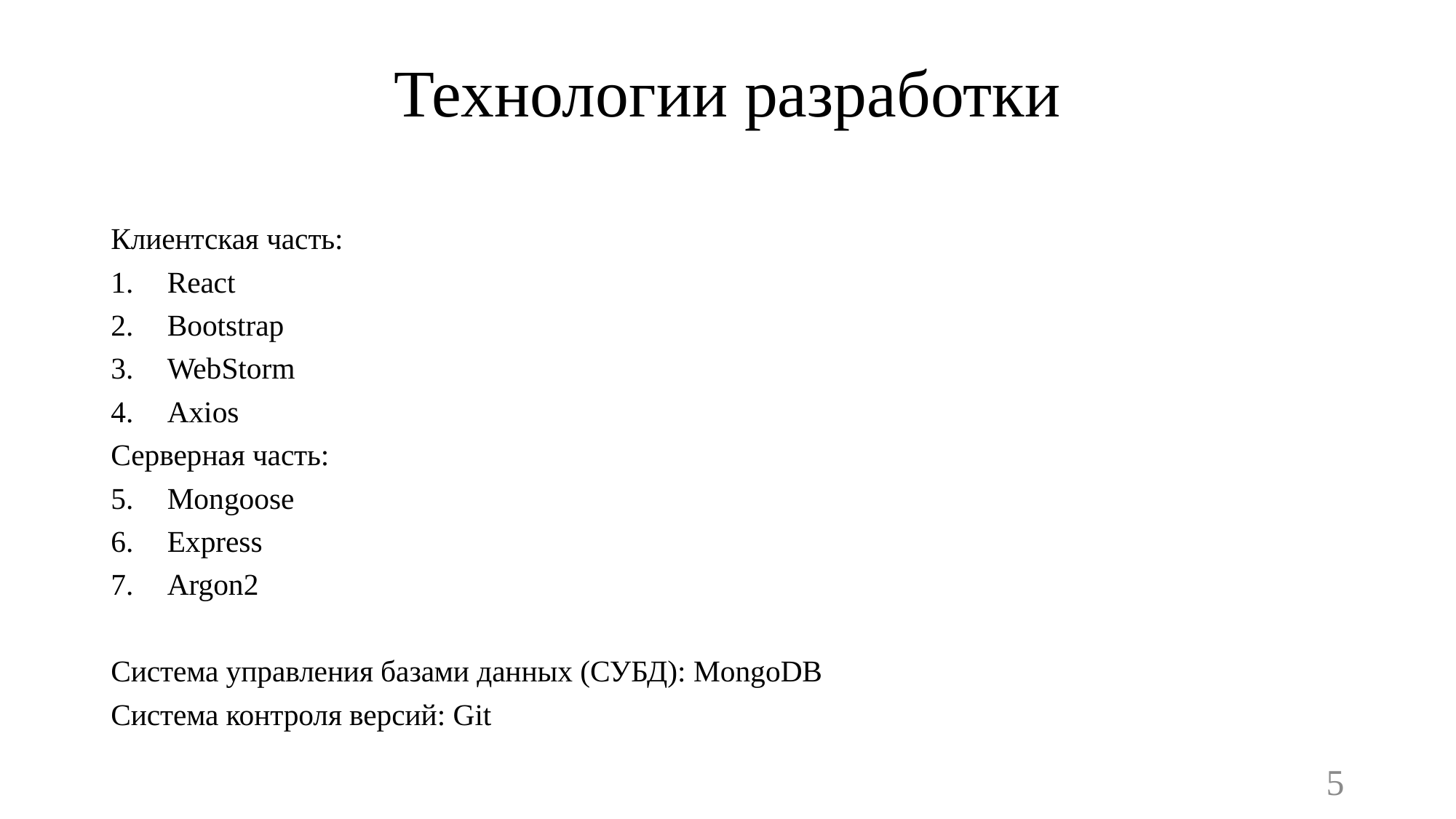

# Технологии разработки
Клиентская часть:
React
Bootstrap
WebStorm
Axios
Серверная часть:
Mongoose
Express
Argon2

Система управления базами данных (СУБД): MongoDB
Система контроля версий: Git
5